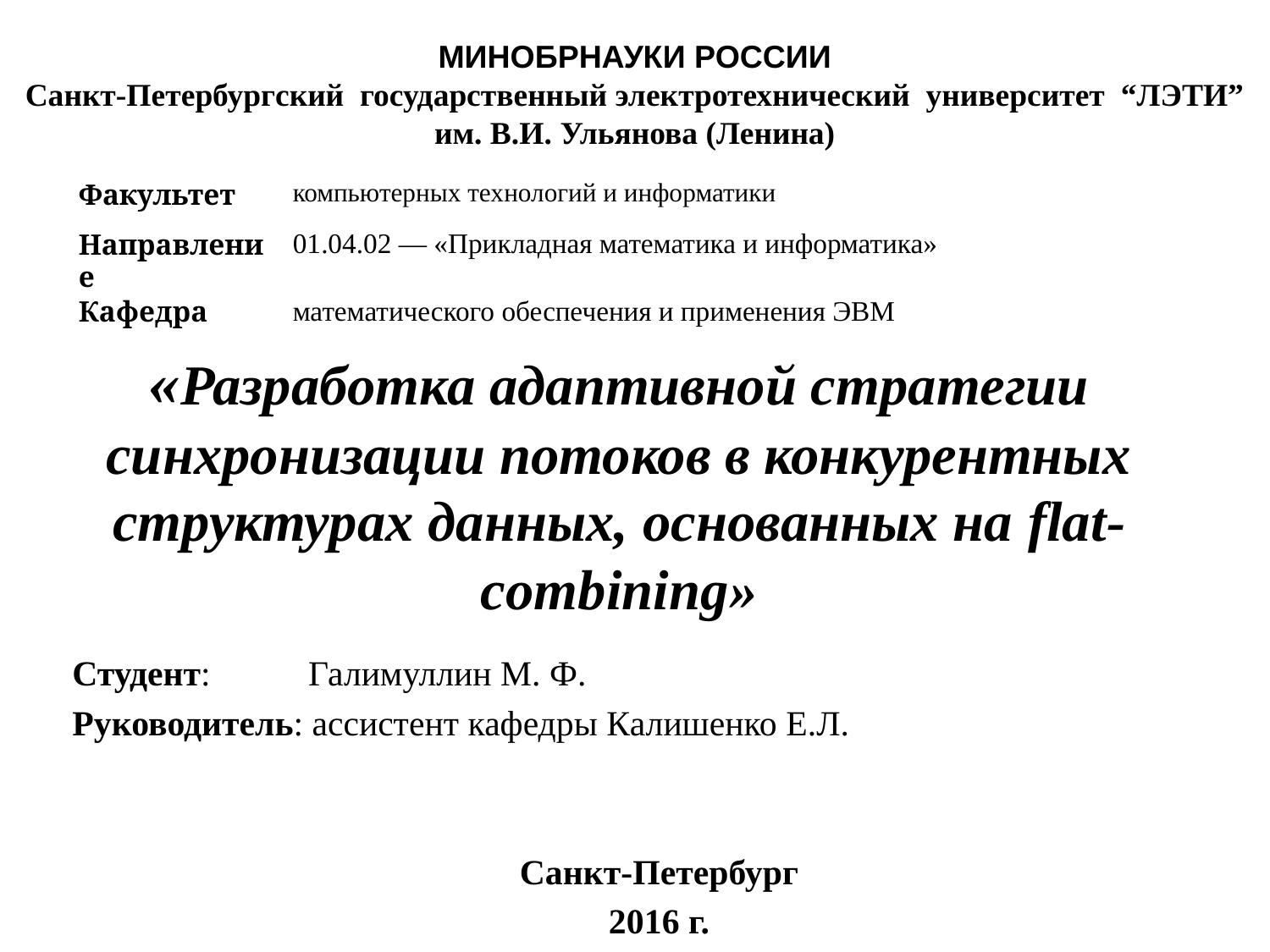

МИНОБРНАУКИ РОССИИ
Санкт-Петербургский  государственный электротехнический  университет  “ЛЭТИ”
им. В.И. Ульянова (Ленина)
| Факультет | компьютерных технологий и информатики |
| --- | --- |
| Направление | 01.04.02 — «Прикладная математика и информатика» |
| Кафедра | математического обеспечения и применения ЭВМ |
# «Разработка адаптивной стратегии синхронизации потоков в конкурентных структурах данных, основанных на flat-combining»
Студент:           Галимуллин М. Ф.
Руководитель: ассистент кафедры Калишенко Е.Л.
Санкт-Петербург
2016 г.